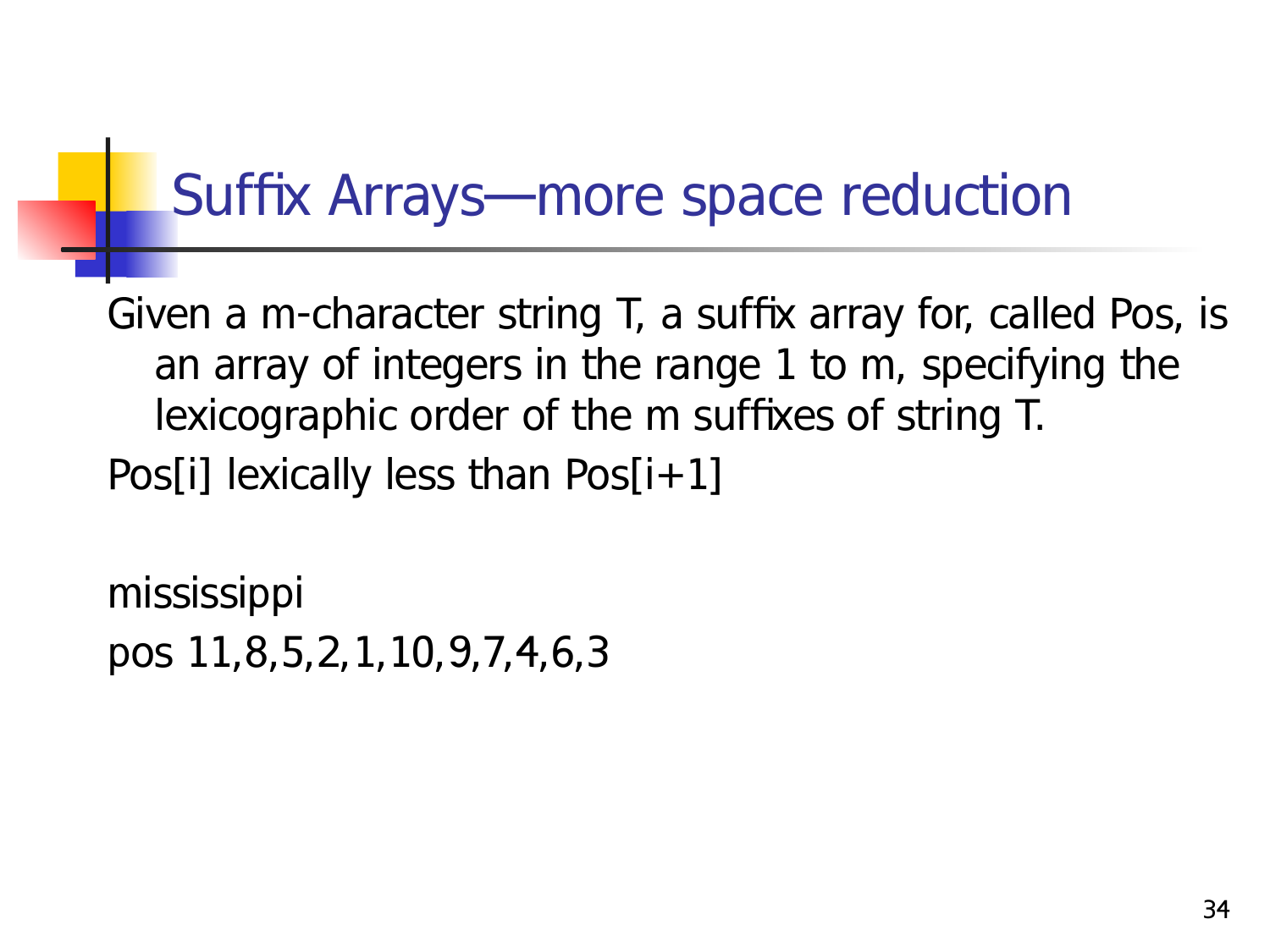

# Suffix Arrays—more space reduction
Given a m-character string T, a suffix array for, called Pos, is an array of integers in the range 1 to m, specifying the lexicographic order of the m suffixes of string T.
Pos[i] lexically less than Pos[i+1]

mississippi
pos 11,8,5,2,1,10,9,7,4,6,3
34